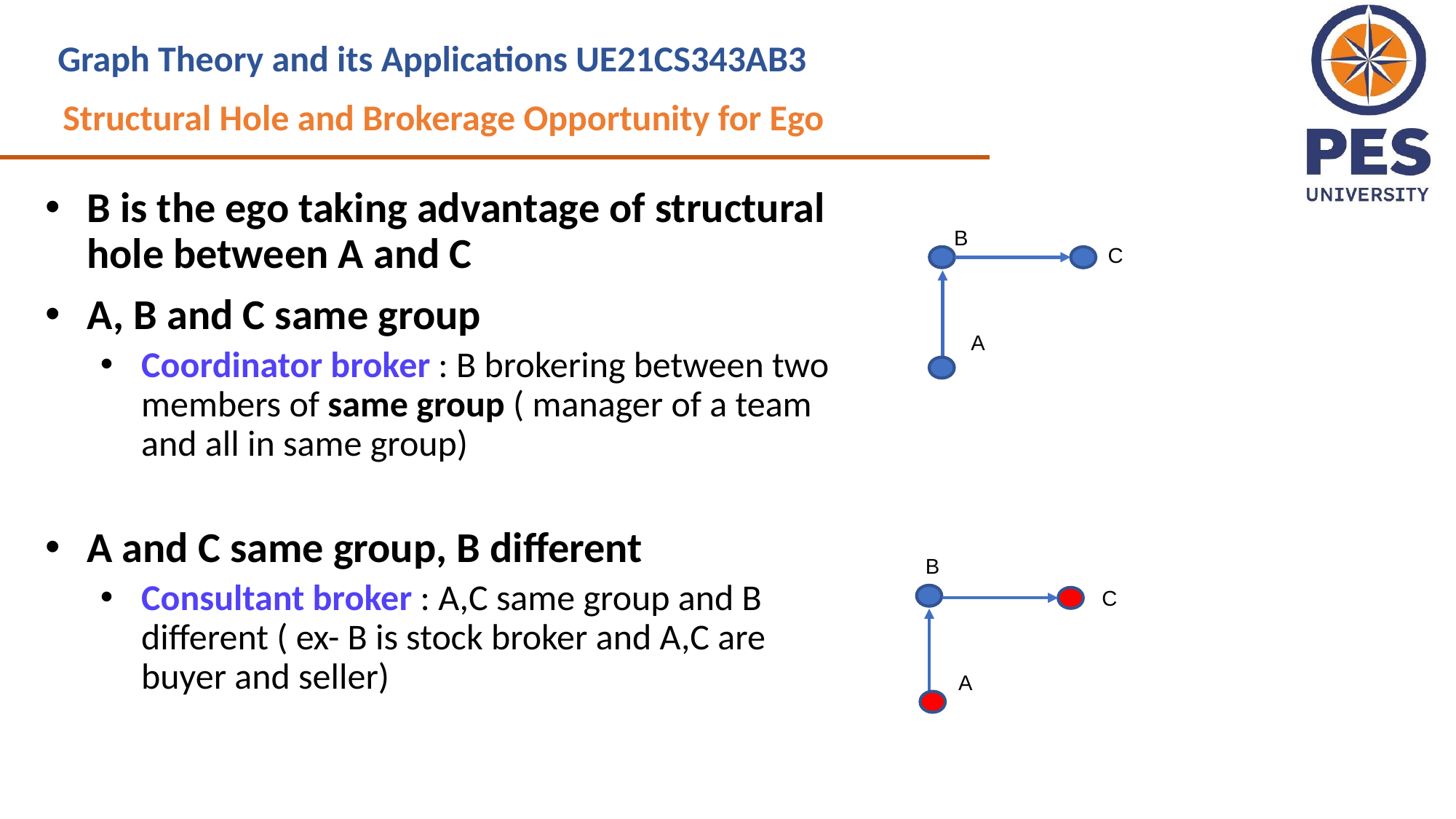

Graph Theory and its Applications UE21CS343AB3
Structural Hole and Brokerage Opportunity for Ego
C
B is the ego taking advantage of structural hole between A and C
A, B and C same group
Coordinator broker : B brokering between two members of same group ( manager of a team and all in same group)

A and C same group, B different
Consultant broker : A,C same group and B different ( ex- B is stock broker and A,C are buyer and seller)
B
C

A

B
C

A